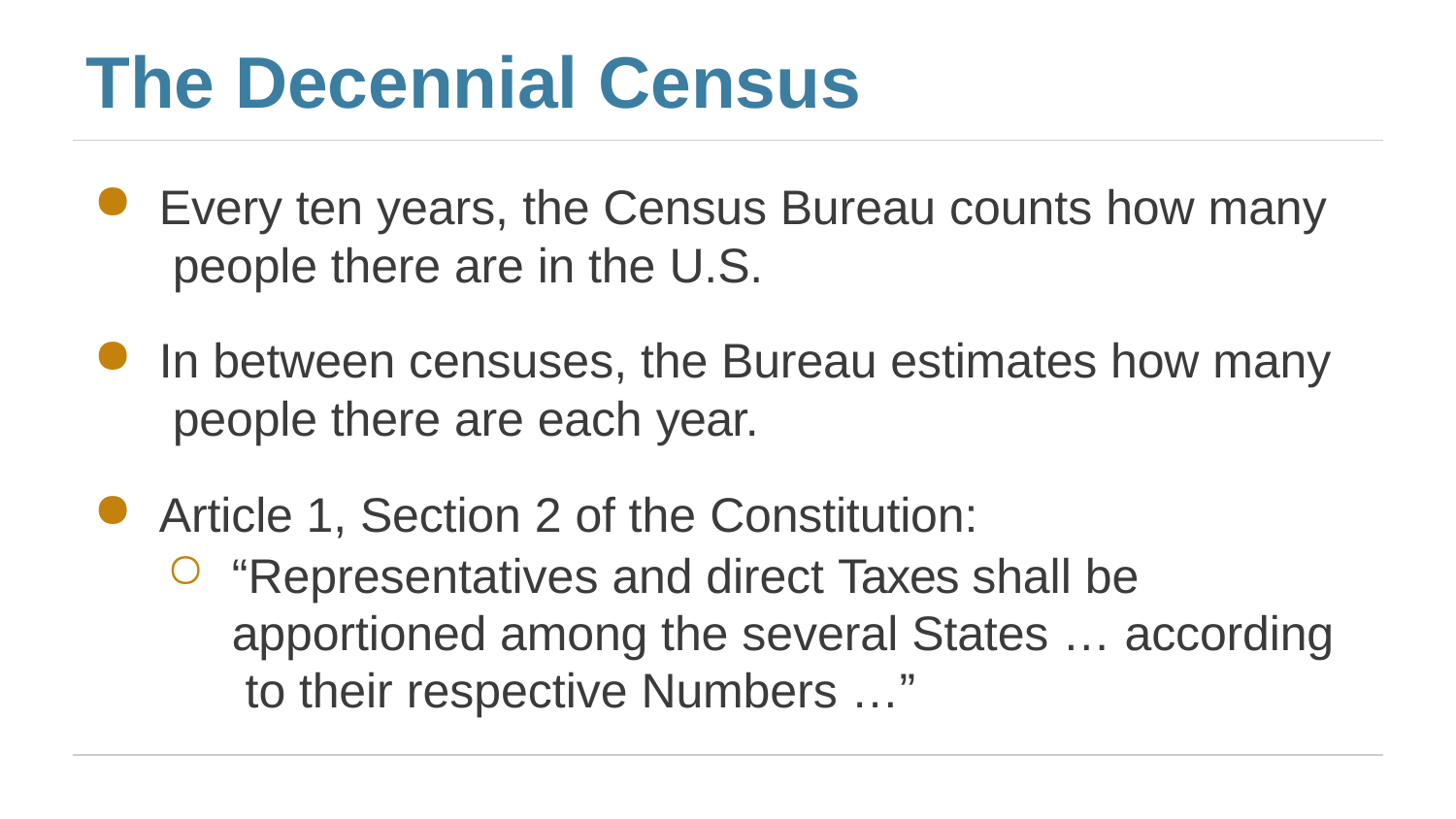

# The Decennial Census
Every ten years, the Census Bureau counts how many  people there are in the U.S.
In between censuses, the Bureau estimates how many  people there are each year.
Article 1, Section 2 of the Constitution:
“Representatives and direct Taxes shall be  apportioned among the several States … according  to their respective Numbers …”